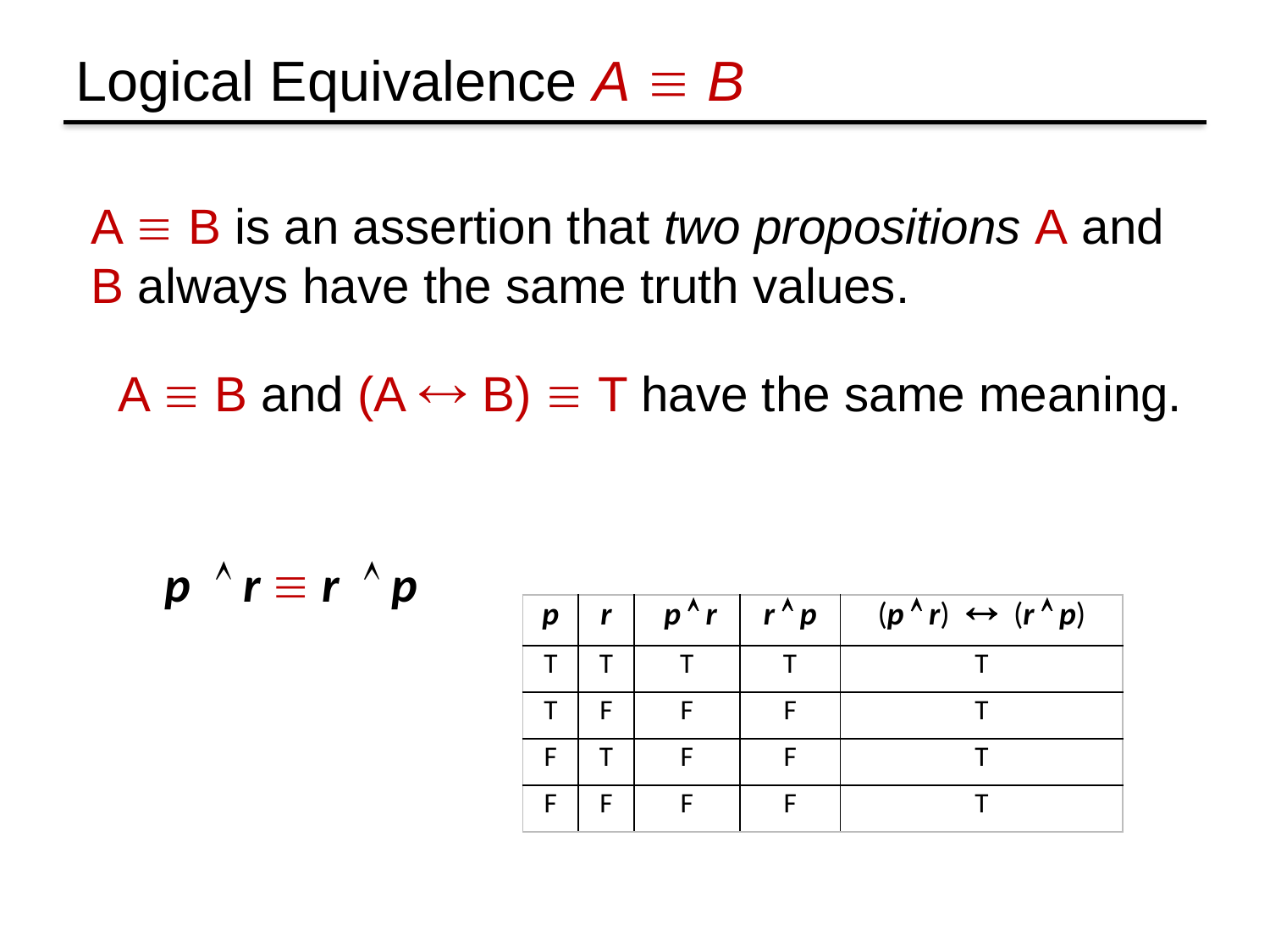

# Logical Equivalence A ≡ B
A ≡ B is an assertion that two propositions A and B always have the same truth values.

A ≡ B and (A ↔ B) ≡ T have the same meaning.
p ∧ r ≡ r ∧ p
| p | r | p ∧ r | r ∧ p | (p ∧ r) ↔ (r ∧ p) |
| --- | --- | --- | --- | --- |
| T | T | T | T | T |
| T | F | F | F | T |
| F | T | F | F | T |
| F | F | F | F | T |